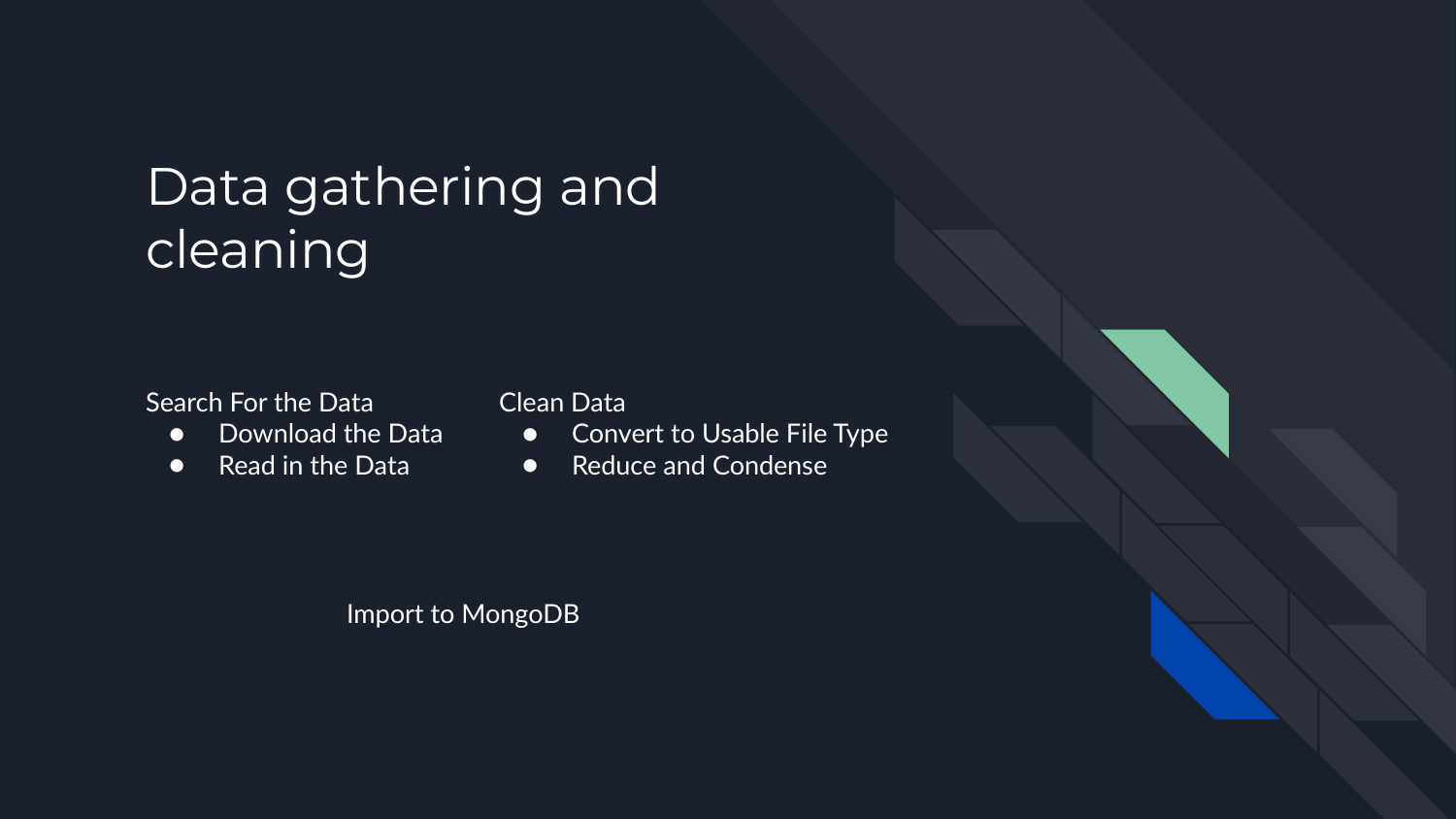

# Data gathering and cleaning
Search For the Data
Download the Data
Read in the Data

Clean Data
Convert to Usable File Type
Reduce and Condense
Import to MongoDB